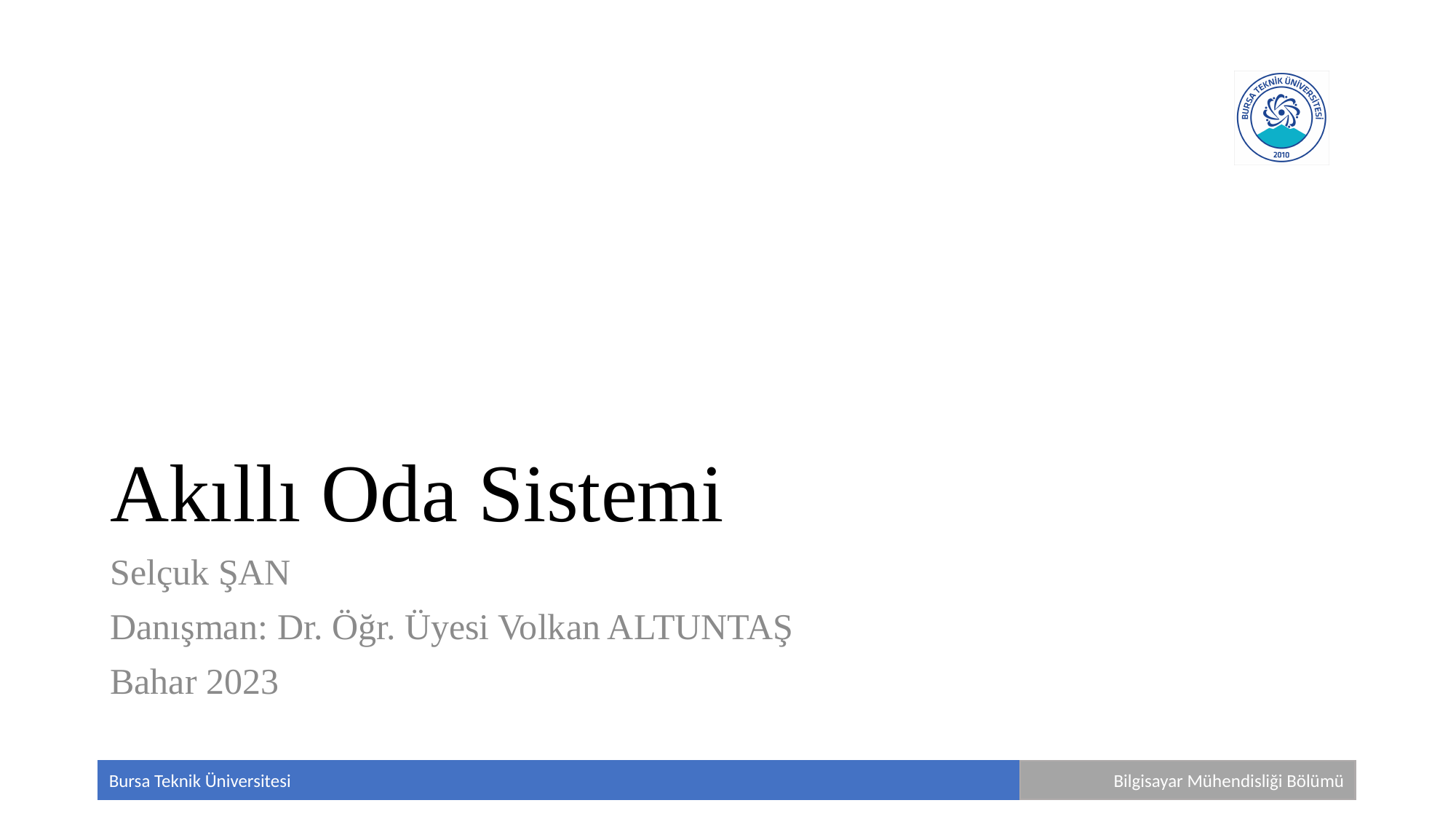

# Akıllı Oda Sistemi
Selçuk ŞAN
Danışman: Dr. Öğr. Üyesi Volkan ALTUNTAŞ
Bahar 2023